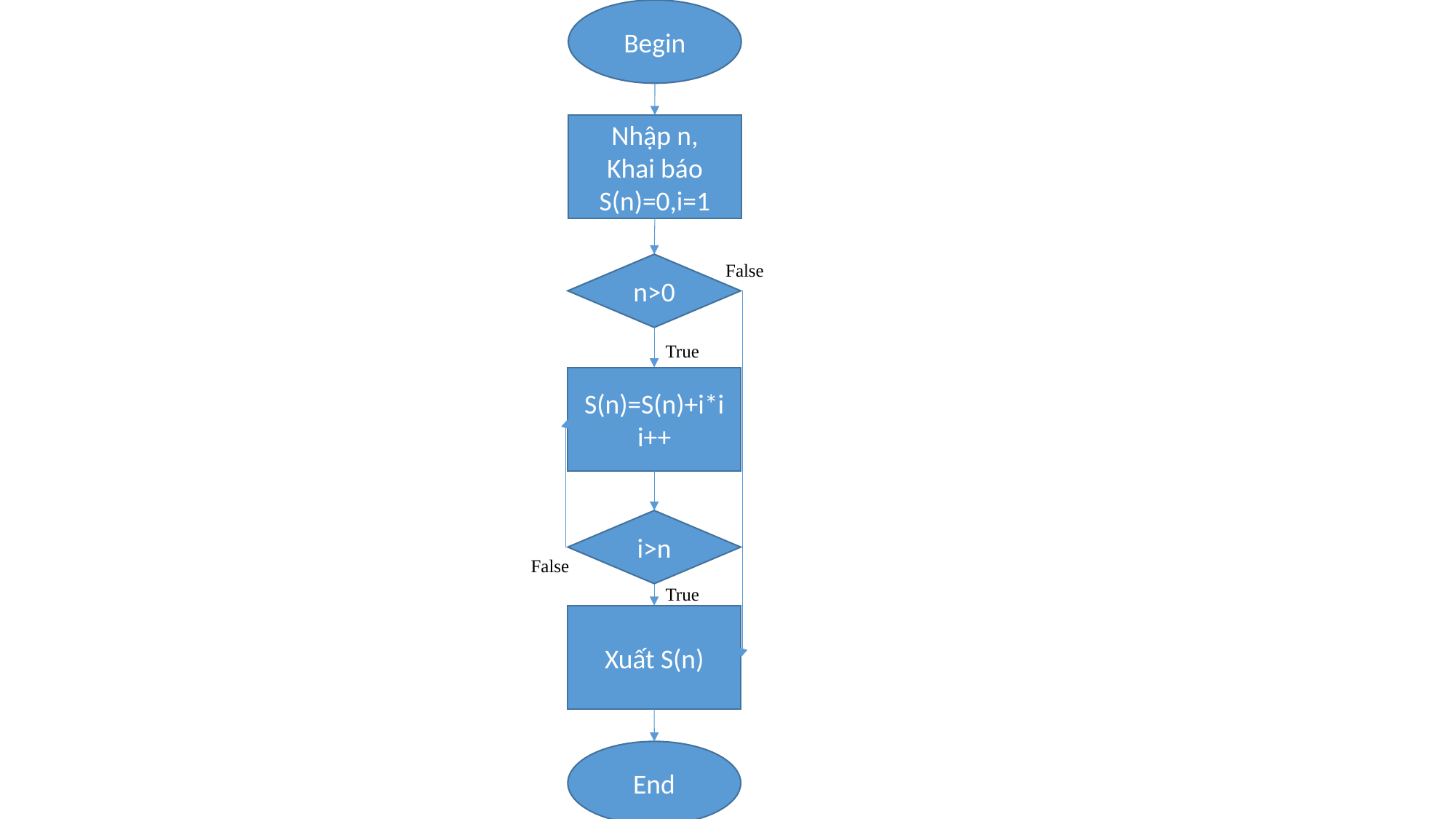

Begin
Nhập n,
Khai báo
S(n)=0,i=1
False
n>0
True
S(n)=S(n)+i*i
i++
i>n
False
True
Xuất S(n)
End